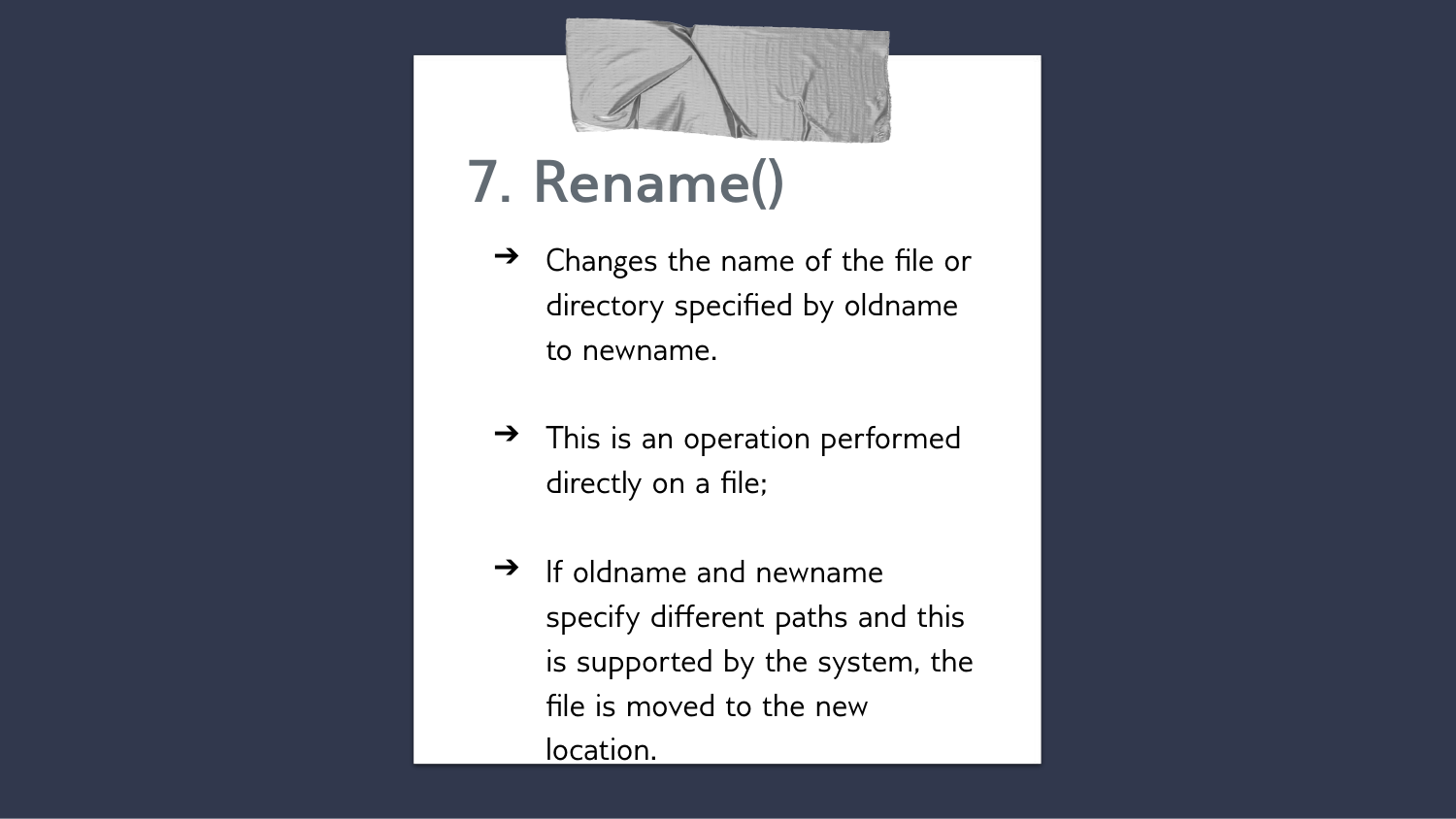

# 7. Rename()
Changes the name of the file or directory specified by oldname to newname.

This is an operation performed directly on a file;

If oldname and newname specify different paths and this is supported by the system, the file is moved to the new location.